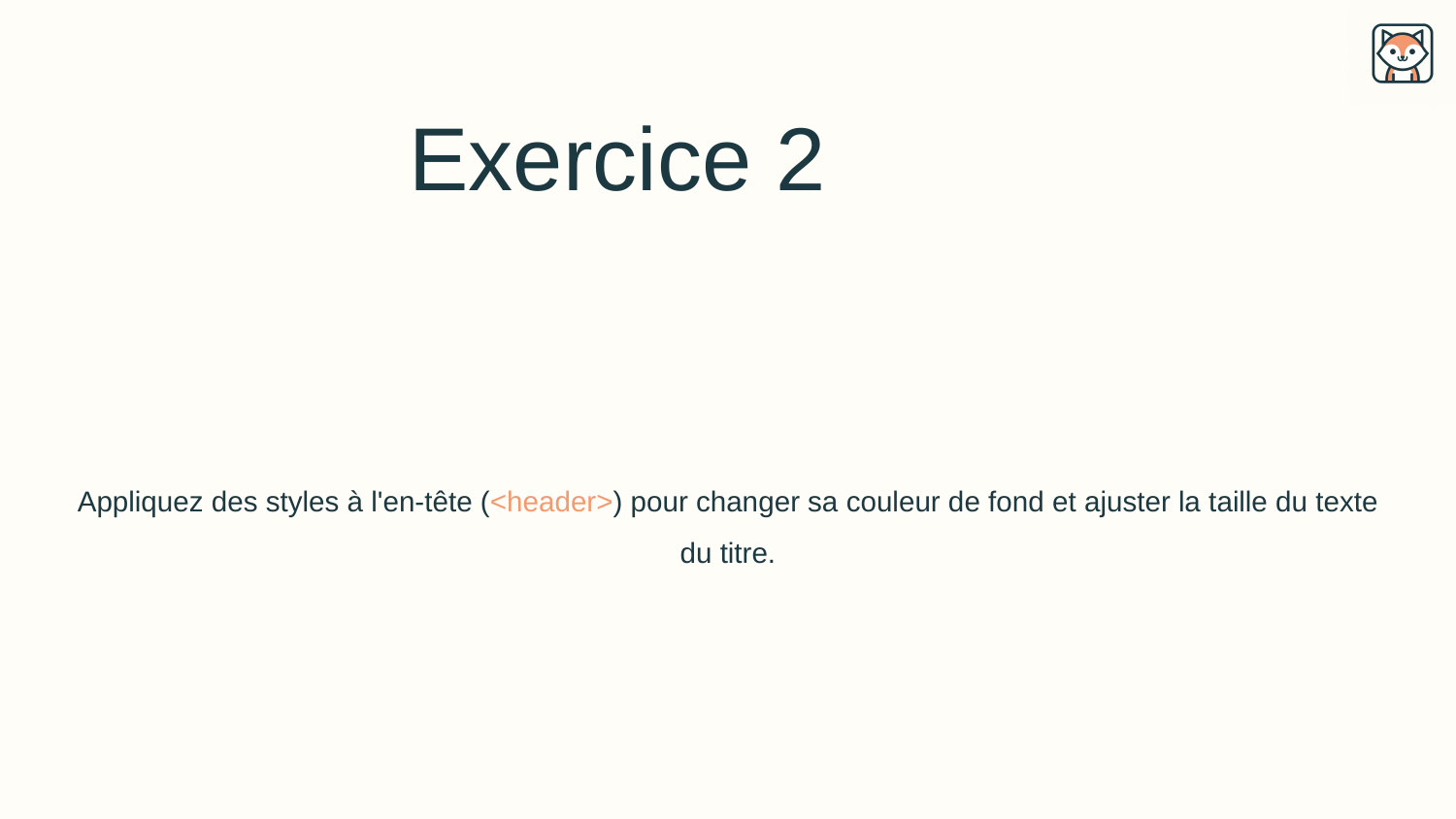

# Exercice 2
Appliquez des styles à l'en-tête (<header>) pour changer sa couleur de fond et ajuster la taille du texte du titre.